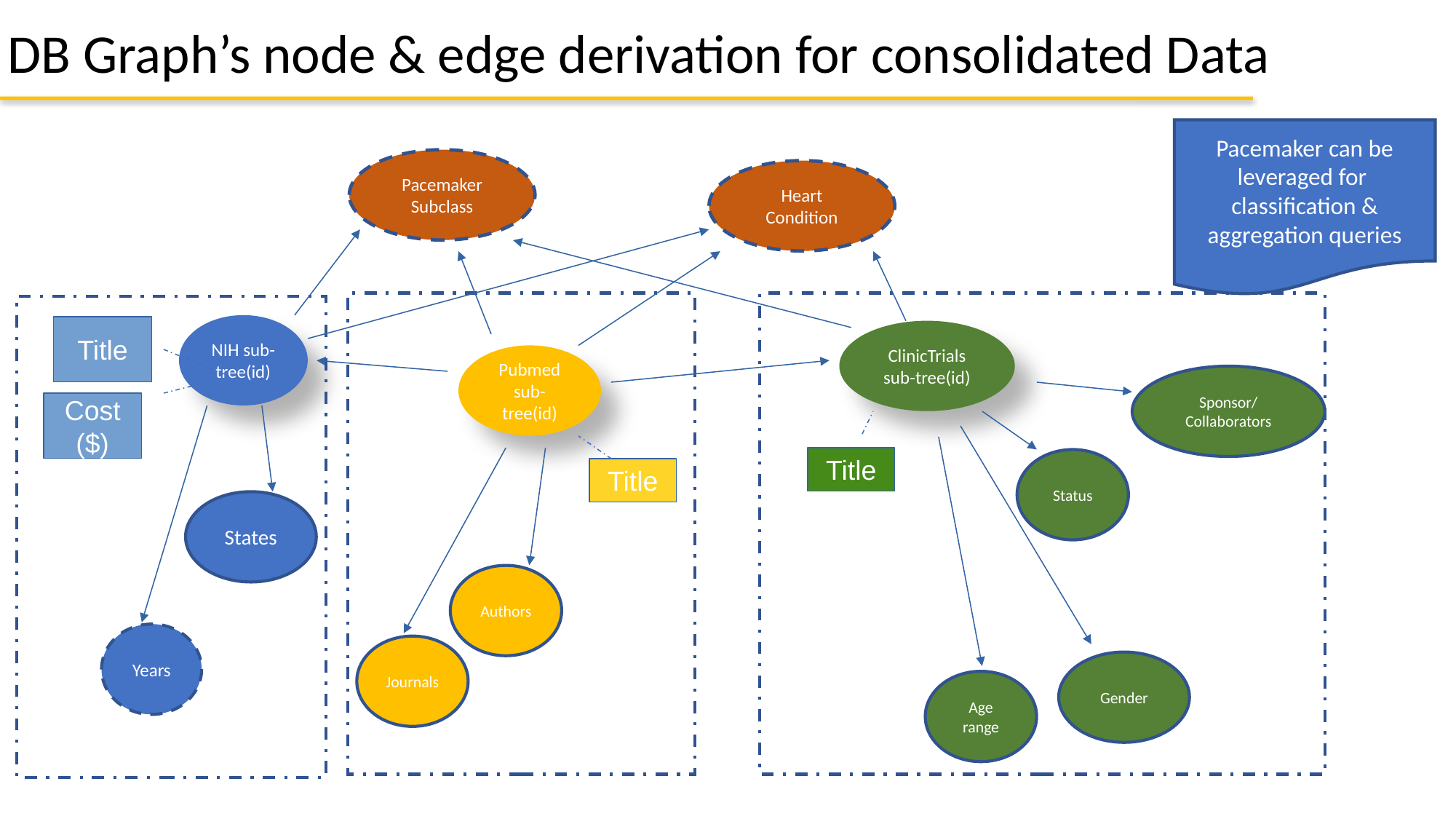

DB Graph’s node & edge derivation for consolidated Data

Pacemaker can be leveraged for  classification & aggregation queries
Pacemaker Subclass
Heart Condition

NIH sub-tree(id)
Title
ClinicTrials sub-tree(id)
Pubmed sub-tree(id)

Sponsor/Collaborators

Cost ($)

Title
Status
Title
States
Authors
Years
Journals
Gender
Age range